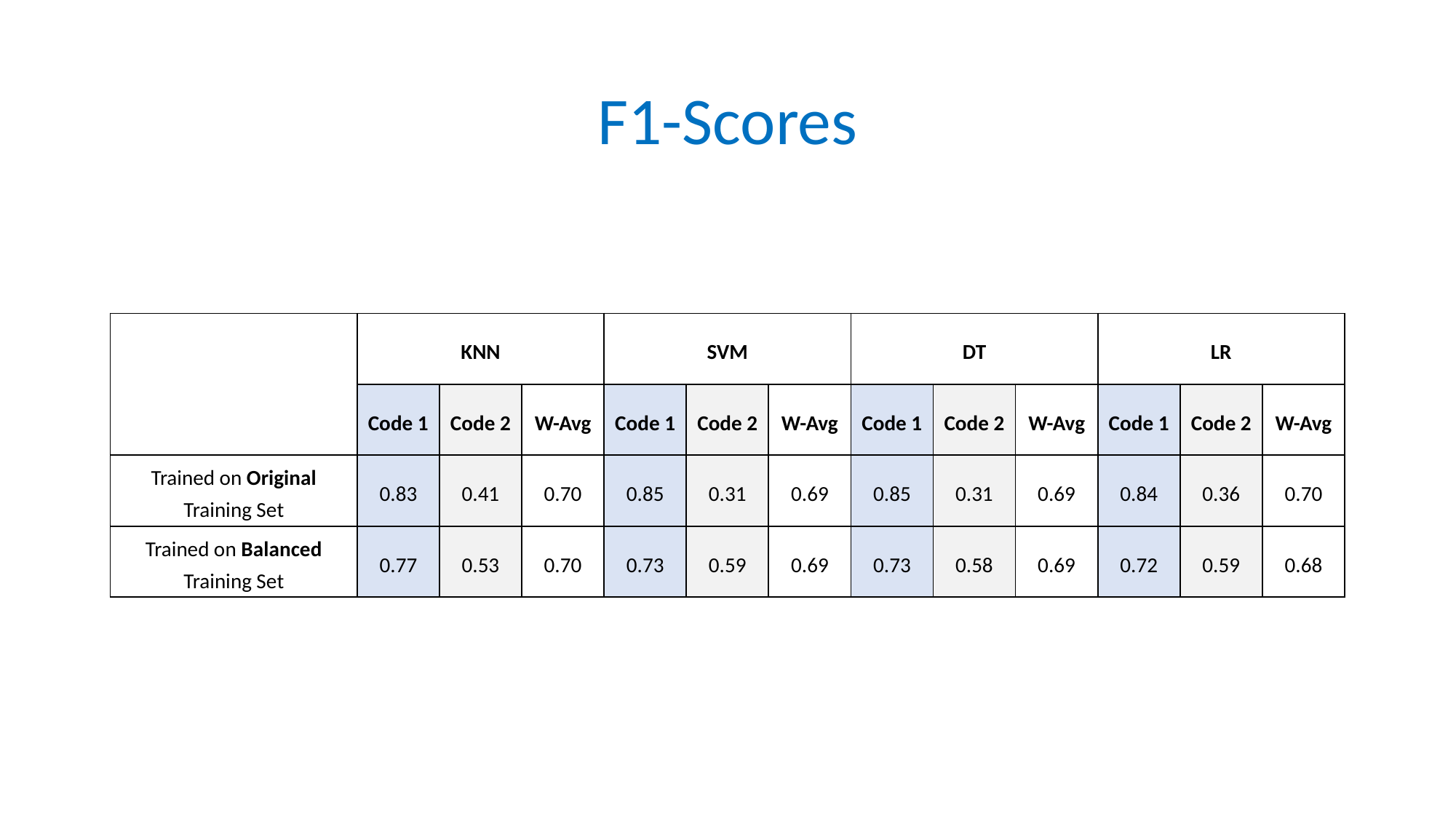

# F1-Scores
|  | KNN |  |  | SVM |  |  | DT |  |  | LR |  |  |
| --- | --- | --- | --- | --- | --- | --- | --- | --- | --- | --- | --- | --- |
|  | Code 1 | Code 2 | W-Avg | Code 1 | Code 2 | W-Avg | Code 1 | Code 2 | W-Avg | Code 1 | Code 2 | W-Avg |
| Trained on Original Training Set | 0.83 | 0.41 | 0.70 | 0.85 | 0.31 | 0.69 | 0.85 | 0.31 | 0.69 | 0.84 | 0.36 | 0.70 |
| Trained on Balanced Training Set | 0.77 | 0.53 | 0.70 | 0.73 | 0.59 | 0.69 | 0.73 | 0.58 | 0.69 | 0.72 | 0.59 | 0.68 |